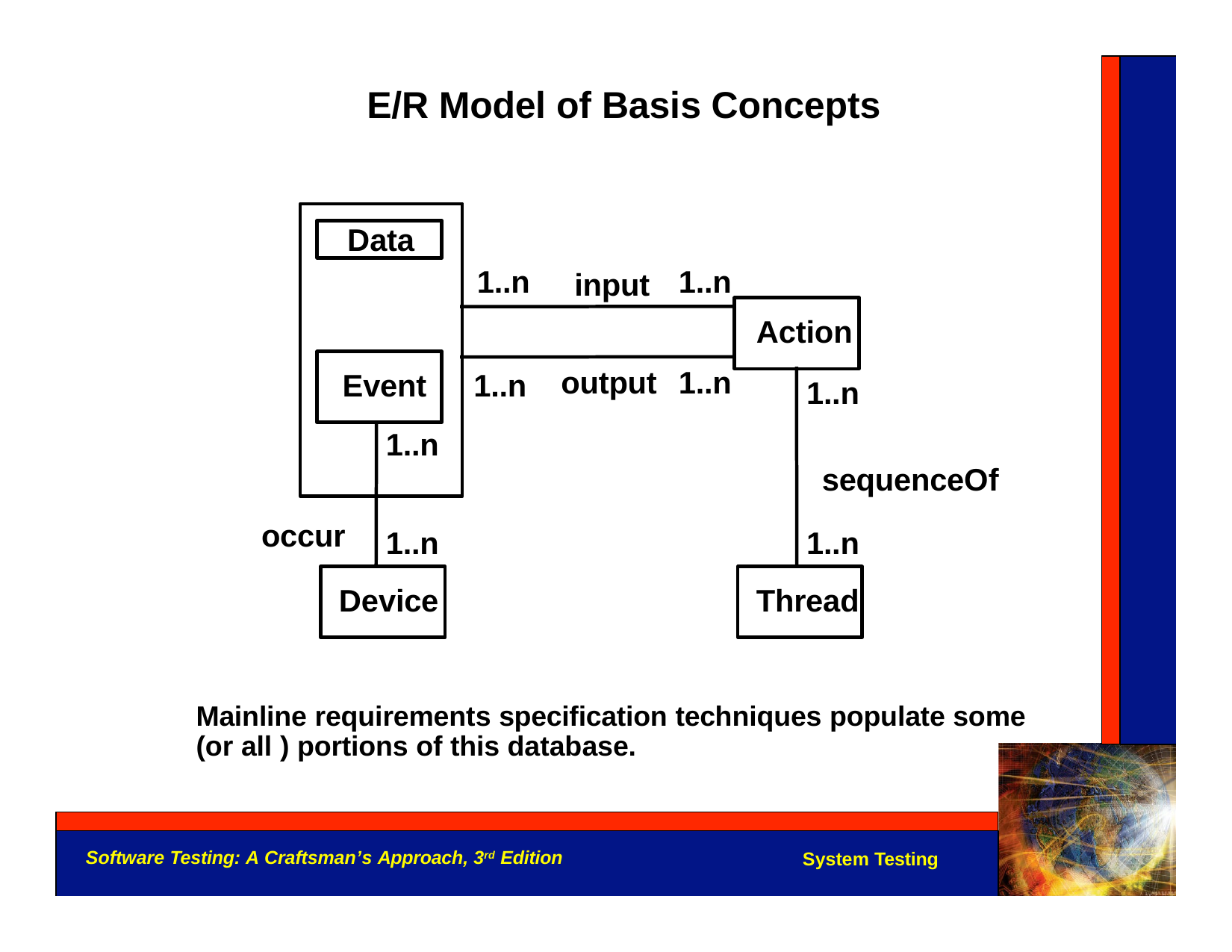

E/R Model of Basis Concepts

Data
1..n
1..n
input

Action

output
1..n
Event
1..n

1..n

1..n
sequenceOf
occur
1..n
1..n

Device
Thread
Mainline requirements specification techniques populate some (or all ) portions of this database.
Software Testing: A Craftsman’s Approach, 3rd  Edition
System Testing